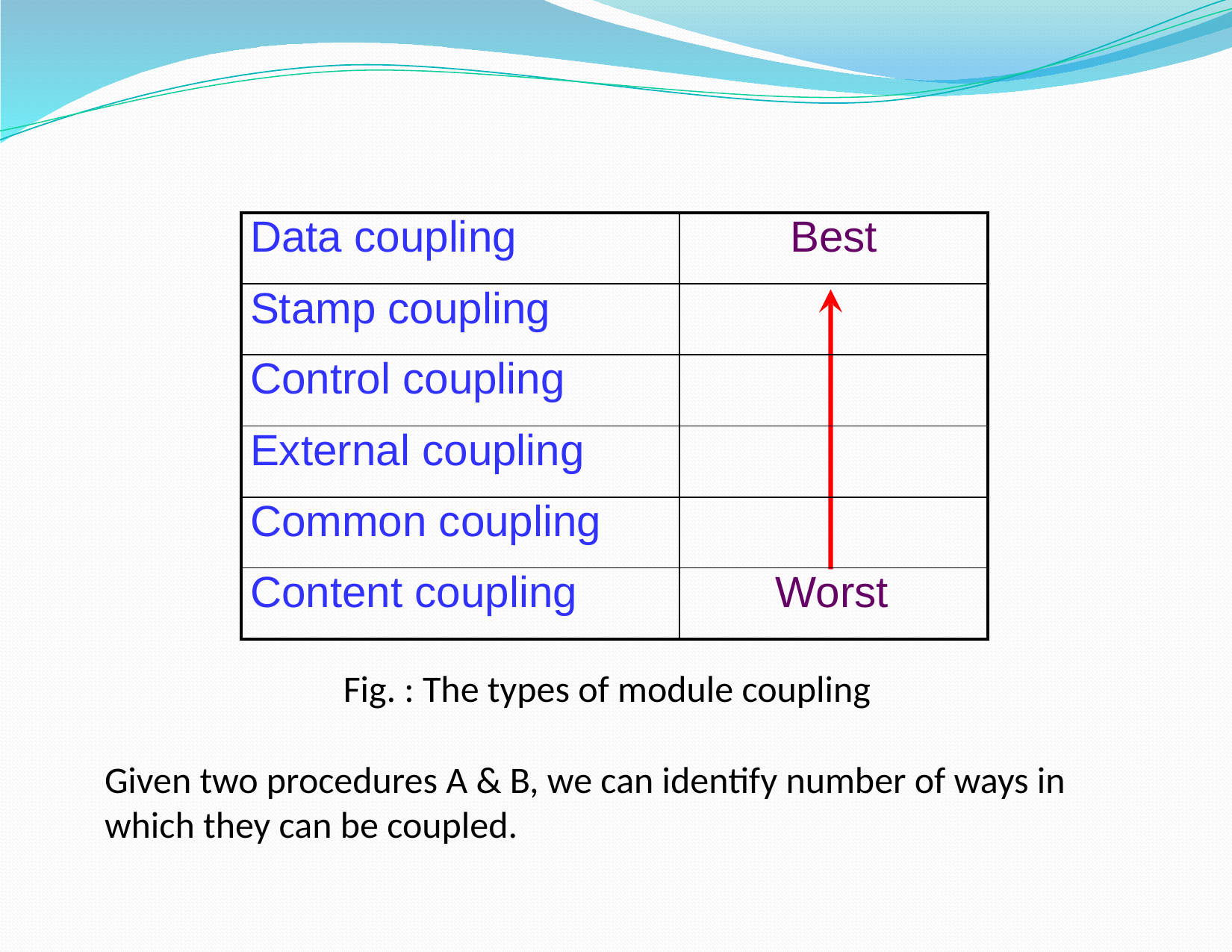

| Data coupling | Best |
| --- | --- |
| Stamp coupling |  |
| Control coupling |  |
| External coupling |  |
| Common coupling |  |
| Content coupling | Worst |

Fig. : The types of module coupling
Given two procedures A & B, we can identify number of ways in which they can be coupled.